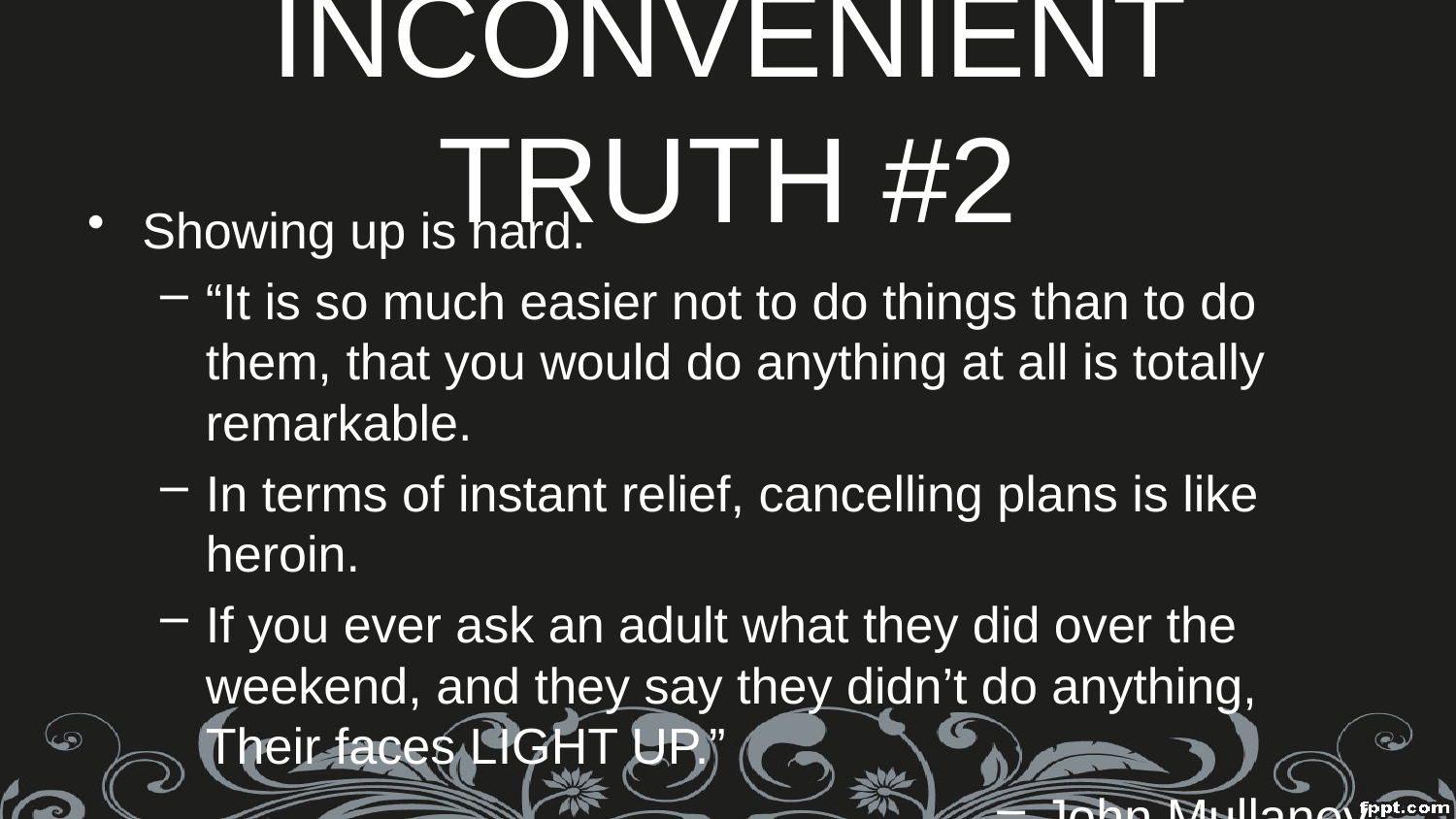

# INCONVENIENT TRUTH #2
Showing up is hard.
“It is so much easier not to do things than to do them, that you would do anything at all is totally remarkable.
In terms of instant relief, cancelling plans is like heroin.
If you ever ask an adult what they did over the weekend, and they say they didn’t do anything, Their faces LIGHT UP.”
John Mullaney